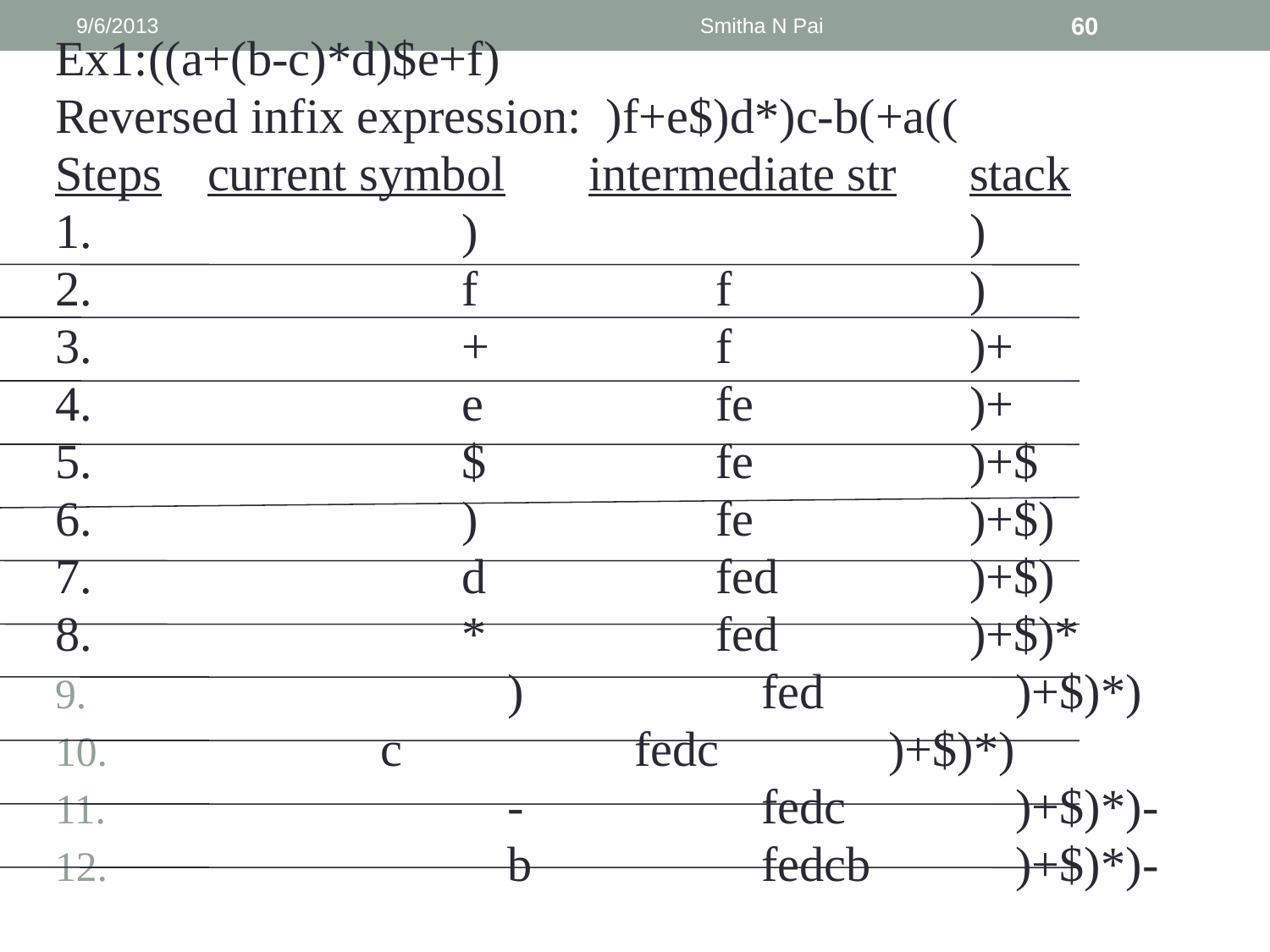

9/6/2013
Smitha N Pai
60
Ex1:((a+(b-c)*d)$e+f)
Reversed infix expression:  )f+e$)d*)c-b(+a((
Steps	current symbol	intermediate str	stack
1.			)				)
2.			f		f		)
3.			+		f		)+
4.			e		fe		)+
5.			$		fe		)+$
6.			)		fe		)+$)
7.			d		fed		)+$)
8.			*		fed		)+$)*
			)		fed		)+$)*)
               	c		fedc		)+$)*)
 			-		fedc		)+$)*)-
 			b		fedcb		)+$)*)-